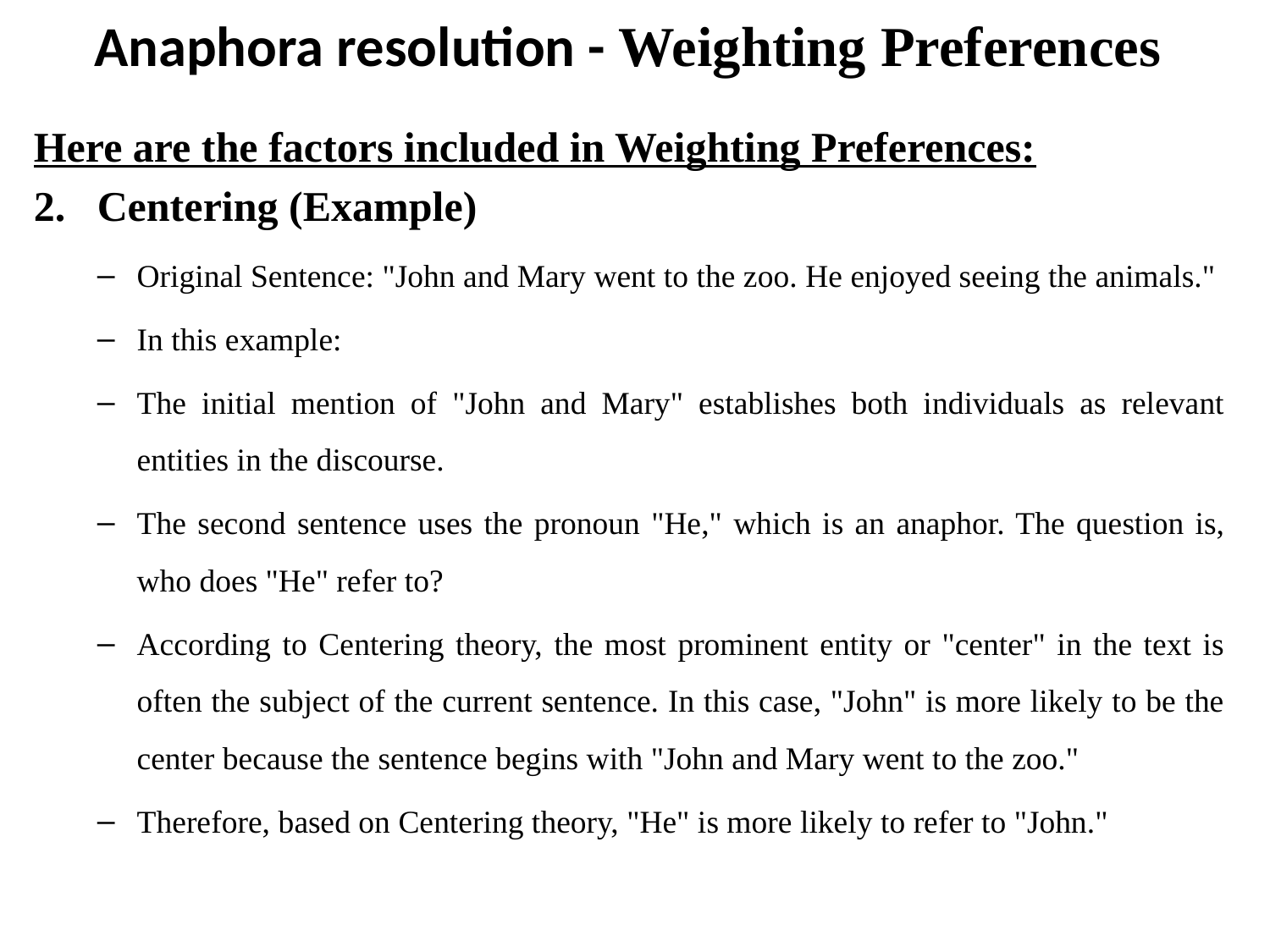

# Anaphora resolution - Weighting Preferences
Here are the factors included in Weighting Preferences:
Centering (Example)
Original Sentence: "John and Mary went to the zoo. He enjoyed seeing the animals."
In this example:
The initial mention of "John and Mary" establishes both individuals as relevant entities in the discourse.
The second sentence uses the pronoun "He," which is an anaphor. The question is, who does "He" refer to?
According to Centering theory, the most prominent entity or "center" in the text is often the subject of the current sentence. In this case, "John" is more likely to be the center because the sentence begins with "John and Mary went to the zoo."
Therefore, based on Centering theory, "He" is more likely to refer to "John."